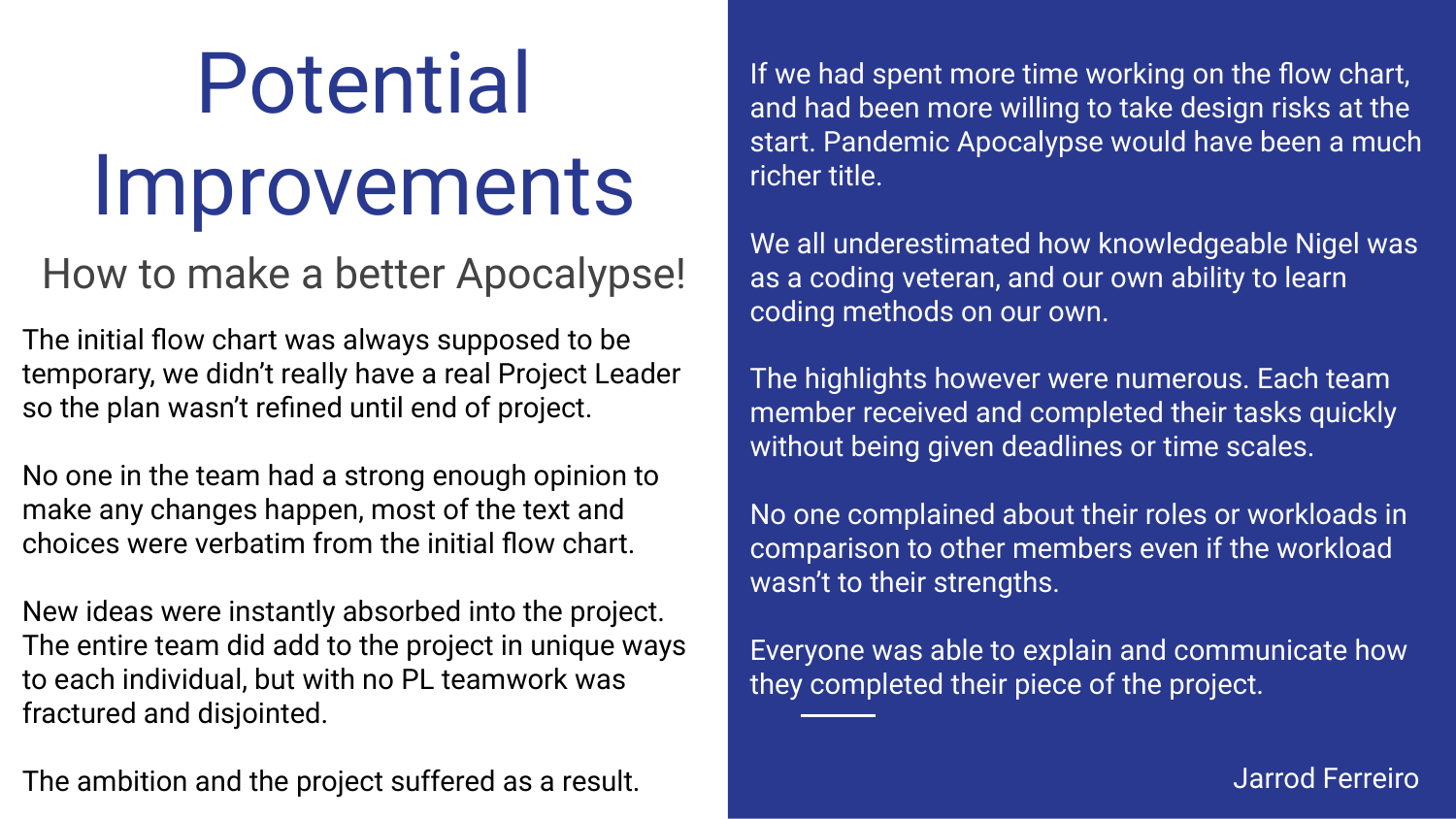

# Potential Improvements
If we had spent more time working on the flow chart, and had been more willing to take design risks at the start. Pandemic Apocalypse would have been a much richer title.

We all underestimated how knowledgeable Nigel was as a coding veteran, and our own ability to learn coding methods on our own.

The highlights however were numerous. Each team member received and completed their tasks quickly without being given deadlines or time scales.

No one complained about their roles or workloads in comparison to other members even if the workload wasn’t to their strengths.

Everyone was able to explain and communicate how they completed their piece of the project.
How to make a better Apocalypse!
The initial flow chart was always supposed to be temporary, we didn’t really have a real Project Leader so the plan wasn’t refined until end of project.

No one in the team had a strong enough opinion to make any changes happen, most of the text and choices were verbatim from the initial flow chart.

New ideas were instantly absorbed into the project.
The entire team did add to the project in unique ways to each individual, but with no PL teamwork was fractured and disjointed.

The ambition and the project suffered as a result.
Jarrod Ferreiro